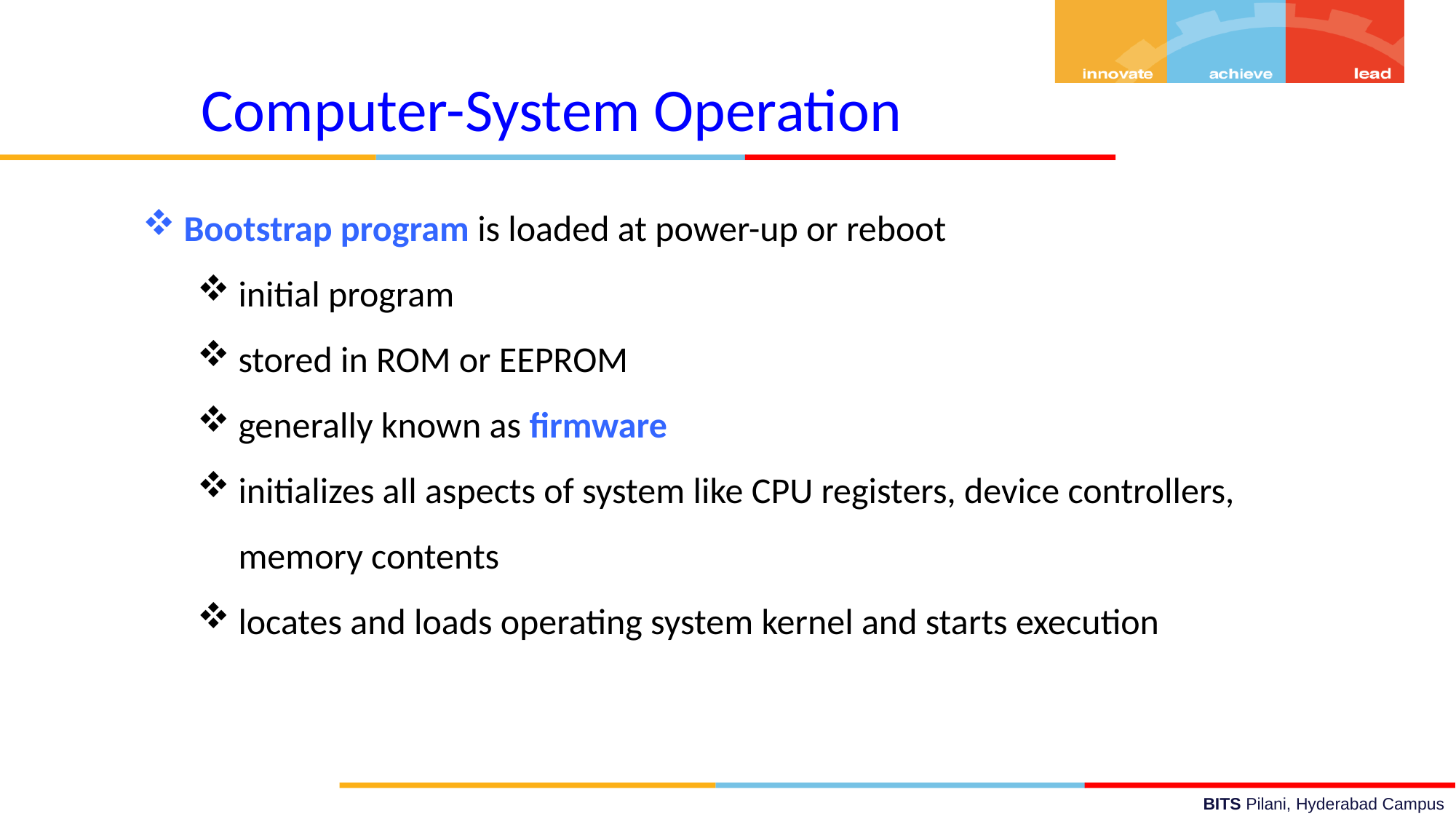

Computer-System Operation
Bootstrap program is loaded at power-up or reboot
initial program
stored in ROM or EEPROM
generally known as firmware
initializes all aspects of system like CPU registers, device controllers, memory contents
locates and loads operating system kernel and starts execution